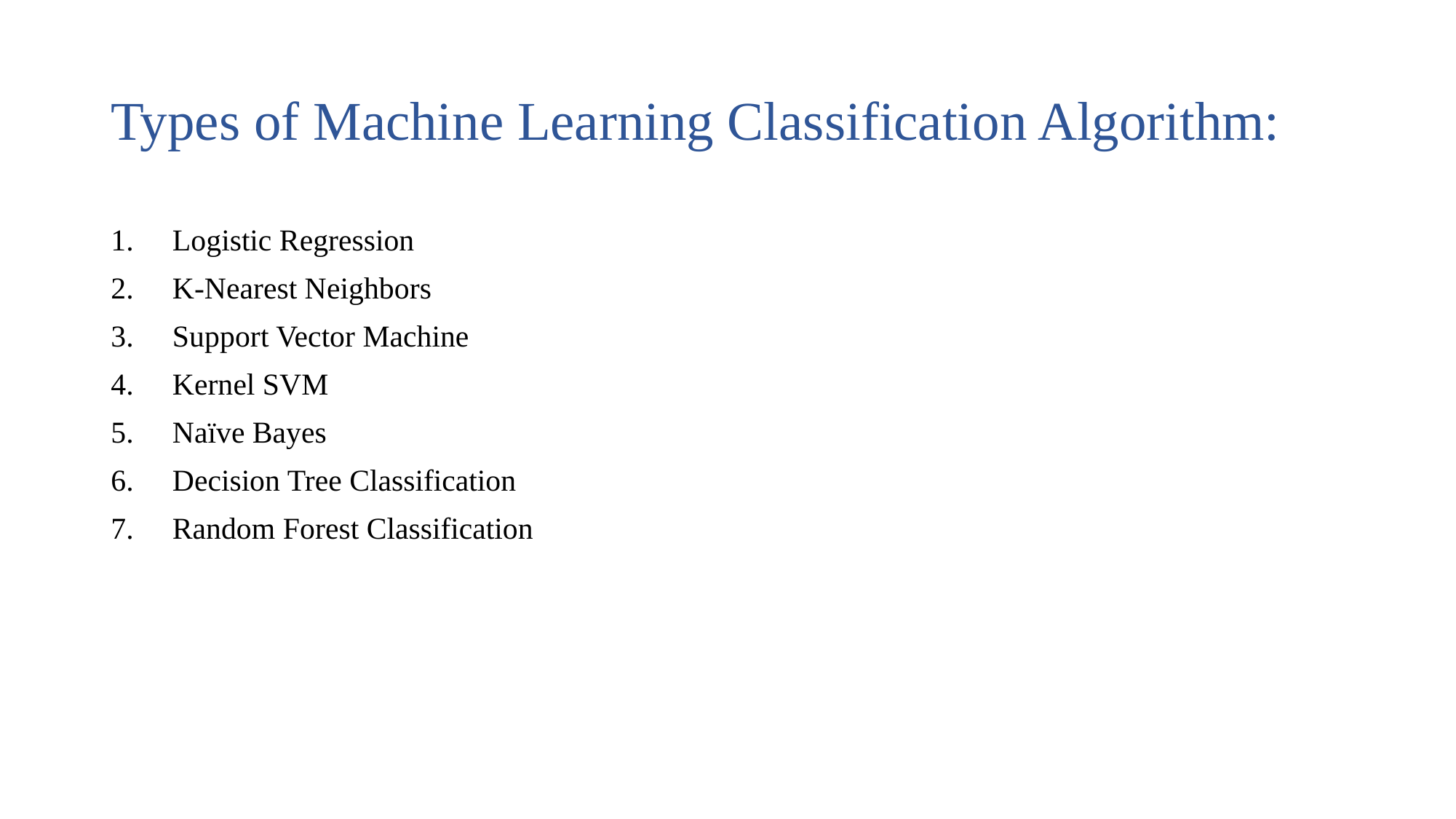

# Types of Machine Learning Classification Algorithm:
Logistic Regression
K-Nearest Neighbors
Support Vector Machine
Kernel SVM
Naïve Bayes
Decision Tree Classification
Random Forest Classification